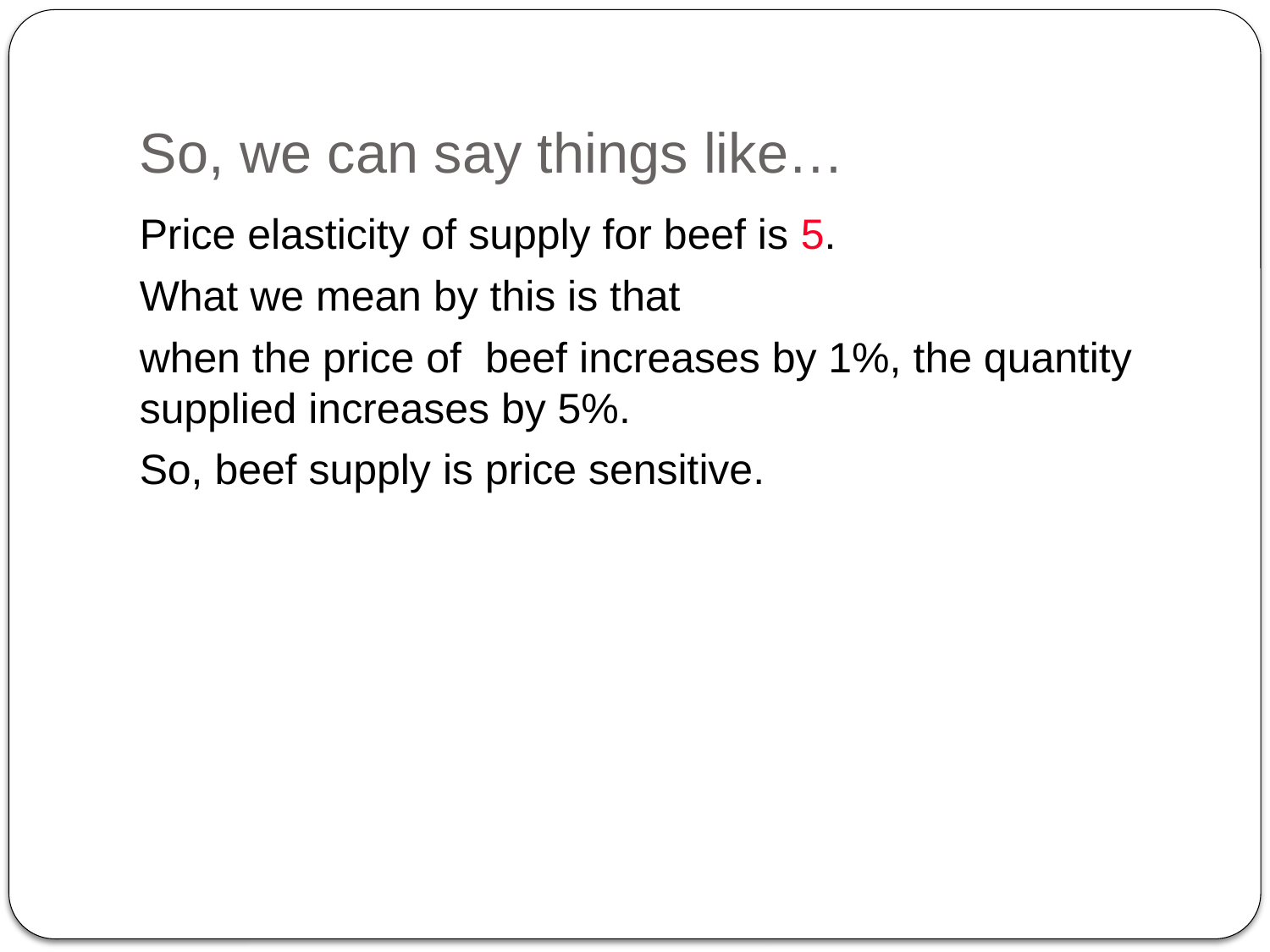

# So, we can say things like…
Price elasticity of supply for beef is 5.
What we mean by this is that
when the price of  beef increases by 1%, the quantity supplied increases by 5%.
So, beef supply is price sensitive.